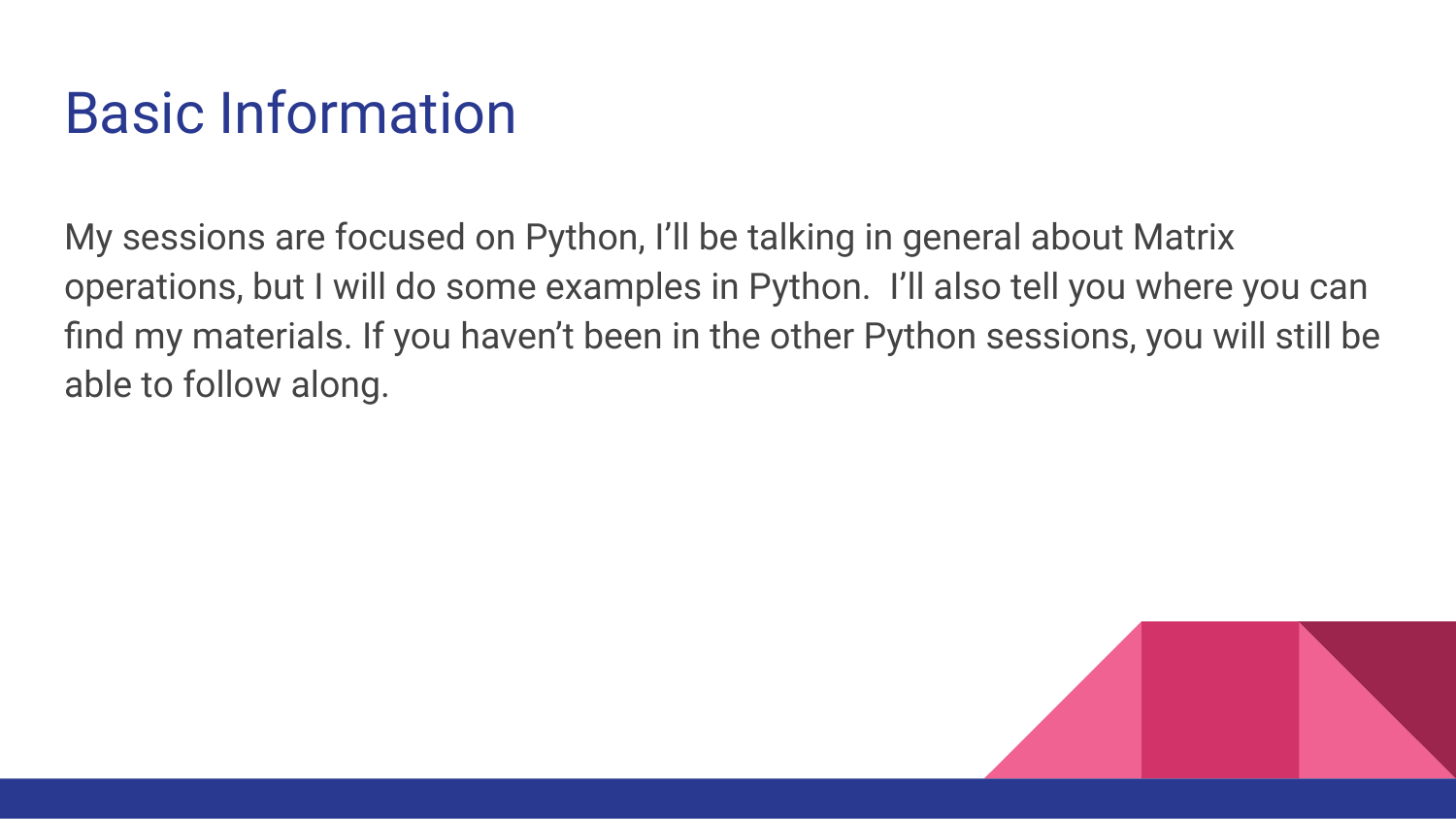

# Basic Information
My sessions are focused on Python, I’ll be talking in general about Matrix operations, but I will do some examples in Python.  I’ll also tell you where you can find my materials. If you haven’t been in the other Python sessions, you will still be able to follow along.